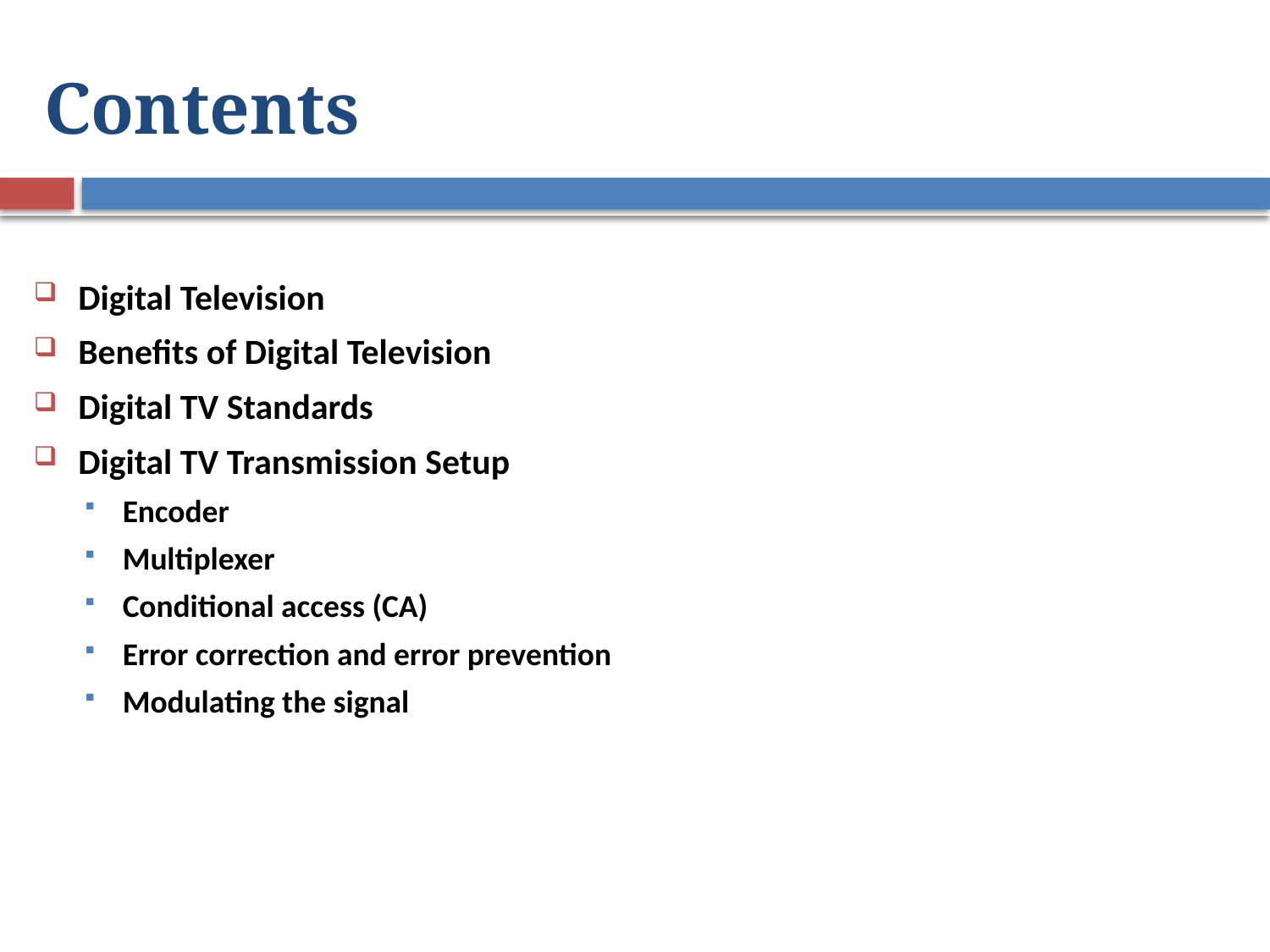

# Contents

Digital Television
Benefits of Digital Television
Digital TV Standards
Digital TV Transmission Setup
Encoder
Multiplexer
Conditional access (CA)
Error correction and error prevention
Modulating the signal